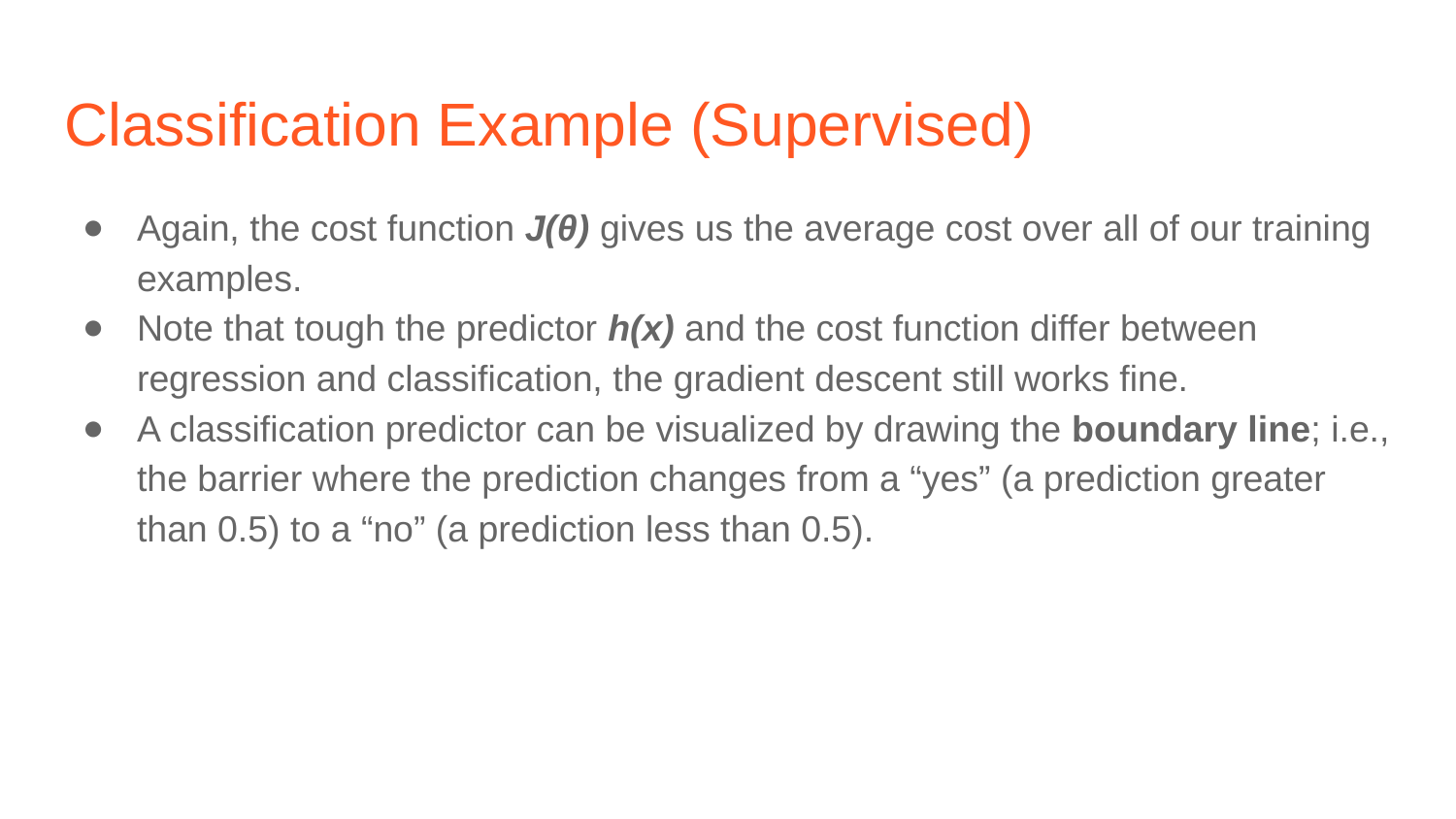

# Classification Example (Supervised)
Again, the cost function J(θ) gives us the average cost over all of our training examples.
Note that tough the predictor h(x) and the cost function differ between regression and classification, the gradient descent still works fine.
A classification predictor can be visualized by drawing the boundary line; i.e., the barrier where the prediction changes from a “yes” (a prediction greater than 0.5) to a “no” (a prediction less than 0.5).